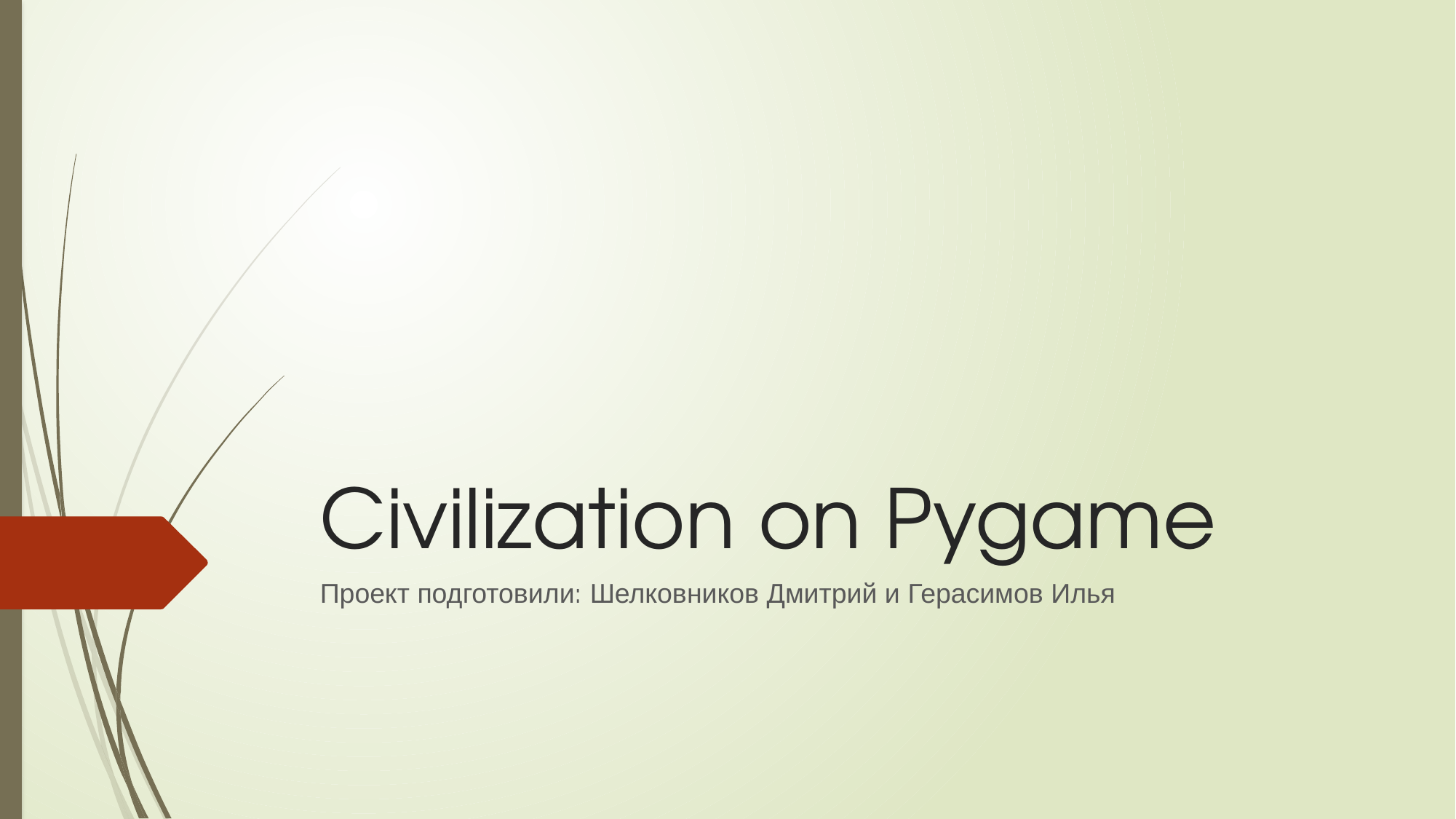

# Civilization on Pygame
Проект подготовили: Шелковников Дмитрий и Герасимов Илья